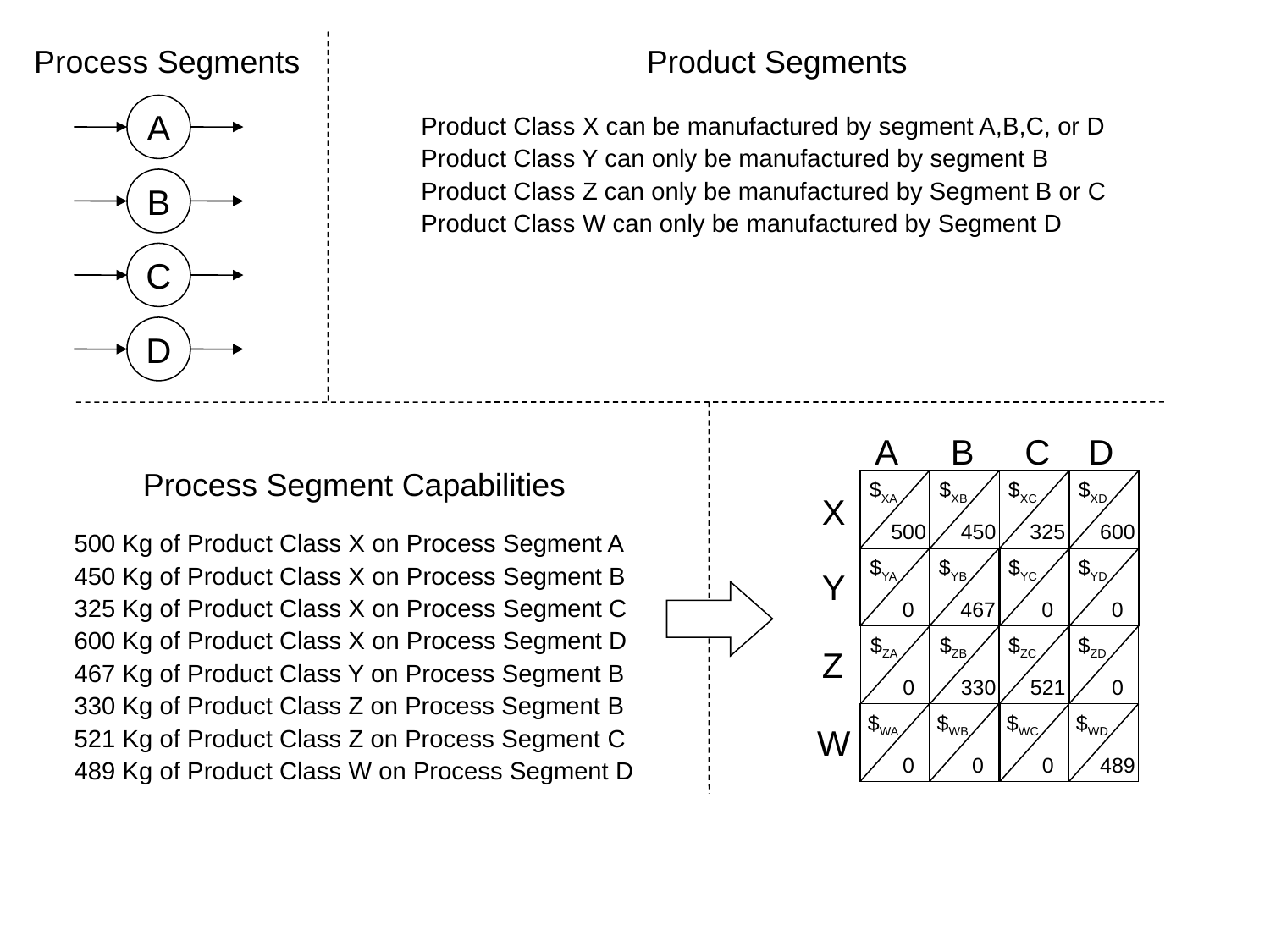

Process Segments

Product Segments
Product Class X can be manufactured by segment A,B,C, or D
Product Class Y can only be manufactured by segment B
Product Class Z can only be manufactured by Segment B or C
Product Class W can only be manufactured by Segment D
A

B

C

D

A
B
C
D
$XA

500
$XB

450
$XC

325
$XD

600
X
$YA

0
$YB

467
$YC

0
$YD

0
Y
$ZA

0
$ZB

330
$ZC

521
$ZD

0
Z
$WA

0
$WB

0
$WC

0
$WD

489
W
Process Segment Capabilities
500 Kg of Product Class X on Process Segment A
450 Kg of Product Class X on Process Segment B
325 Kg of Product Class X on Process Segment C
600 Kg of Product Class X on Process Segment D
467 Kg of Product Class Y on Process Segment B
330 Kg of Product Class Z on Process Segment B
521 Kg of Product Class Z on Process Segment C
489 Kg of Product Class W on Process Segment D